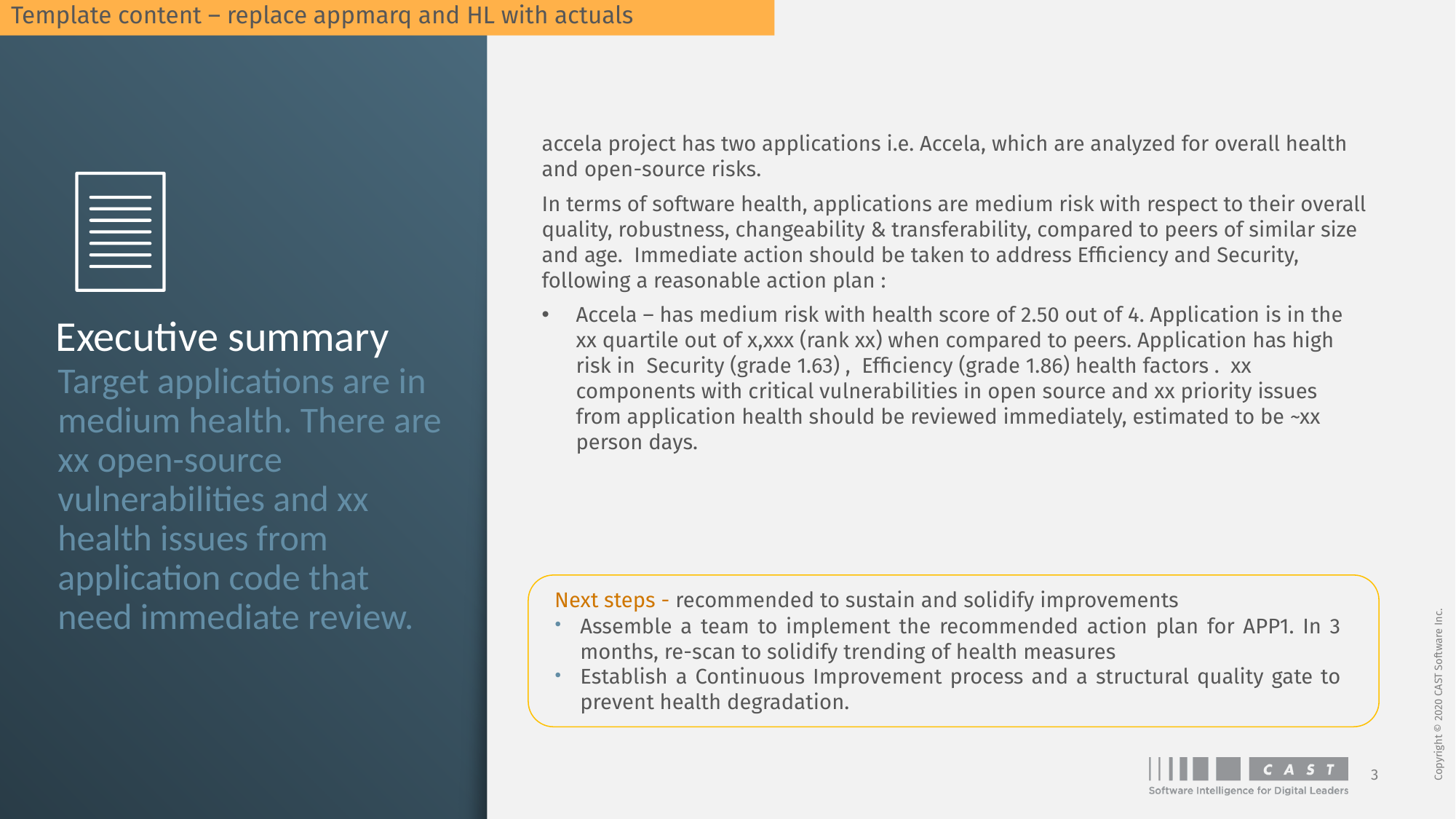

Template content – replace appmarq and HL with actuals
accela project has two applications i.e. Accela, which are analyzed for overall health and open-source risks.
In terms of software health, applications are medium risk with respect to their overall quality, robustness, changeability & transferability, compared to peers of similar size and age.  Immediate action should be taken to address Efficiency and Security, following a reasonable action plan :
Accela – has medium risk with health score of 2.50 out of 4. Application is in the xx quartile out of x,xxx (rank xx) when compared to peers. Application has high risk in  Security (grade 1.63) ,  Efficiency (grade 1.86) health factors .  xx components with critical vulnerabilities in open source and xx priority issues from application health should be reviewed immediately, estimated to be ~xx person days.

Executive summary
Target applications are in medium health. There are xx open-source vulnerabilities and xx health issues from application code that need immediate review.

Next steps - recommended to sustain and solidify improvements
Assemble a team to implement the recommended action plan for APP1. In 3 months, re-scan to solidify trending of health measures
Establish a Continuous Improvement process and a structural quality gate to prevent health degradation.